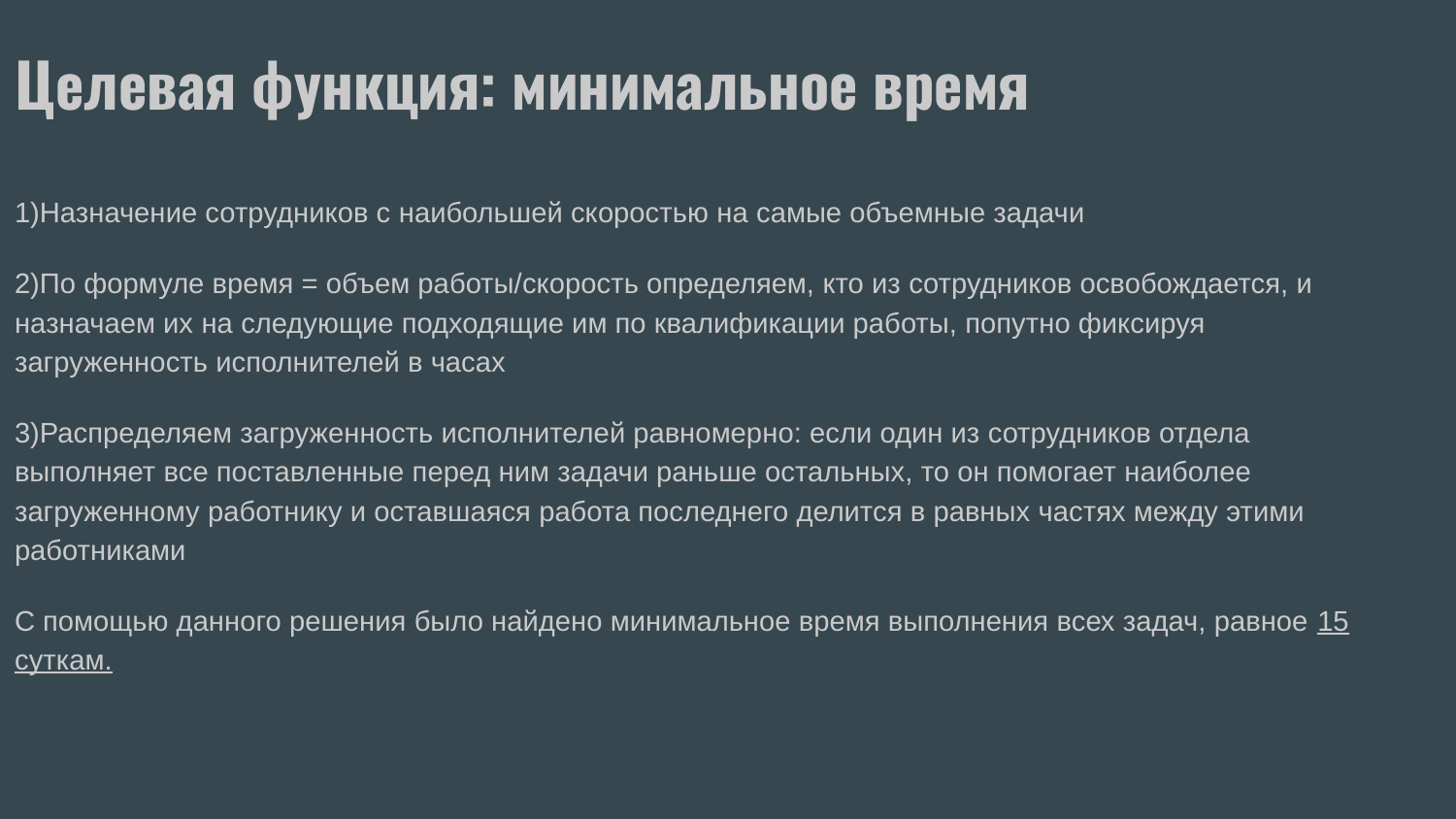

Целевая функция: минимальное время
1)Назначение сотрудников с наибольшей скоростью на самые объемные задачи
2)По формуле время = объем работы/скорость определяем, кто из сотрудников освобождается, и назначаем их на следующие подходящие им по квалификации работы, попутно фиксируя загруженность исполнителей в часах
3)Распределяем загруженность исполнителей равномерно: если один из сотрудников отдела выполняет все поставленные перед ним задачи раньше остальных, то он помогает наиболее загруженному работнику и оставшаяся работа последнего делится в равных частях между этими работниками
С помощью данного решения было найдено минимальное время выполнения всех задач, равное 15 суткам.